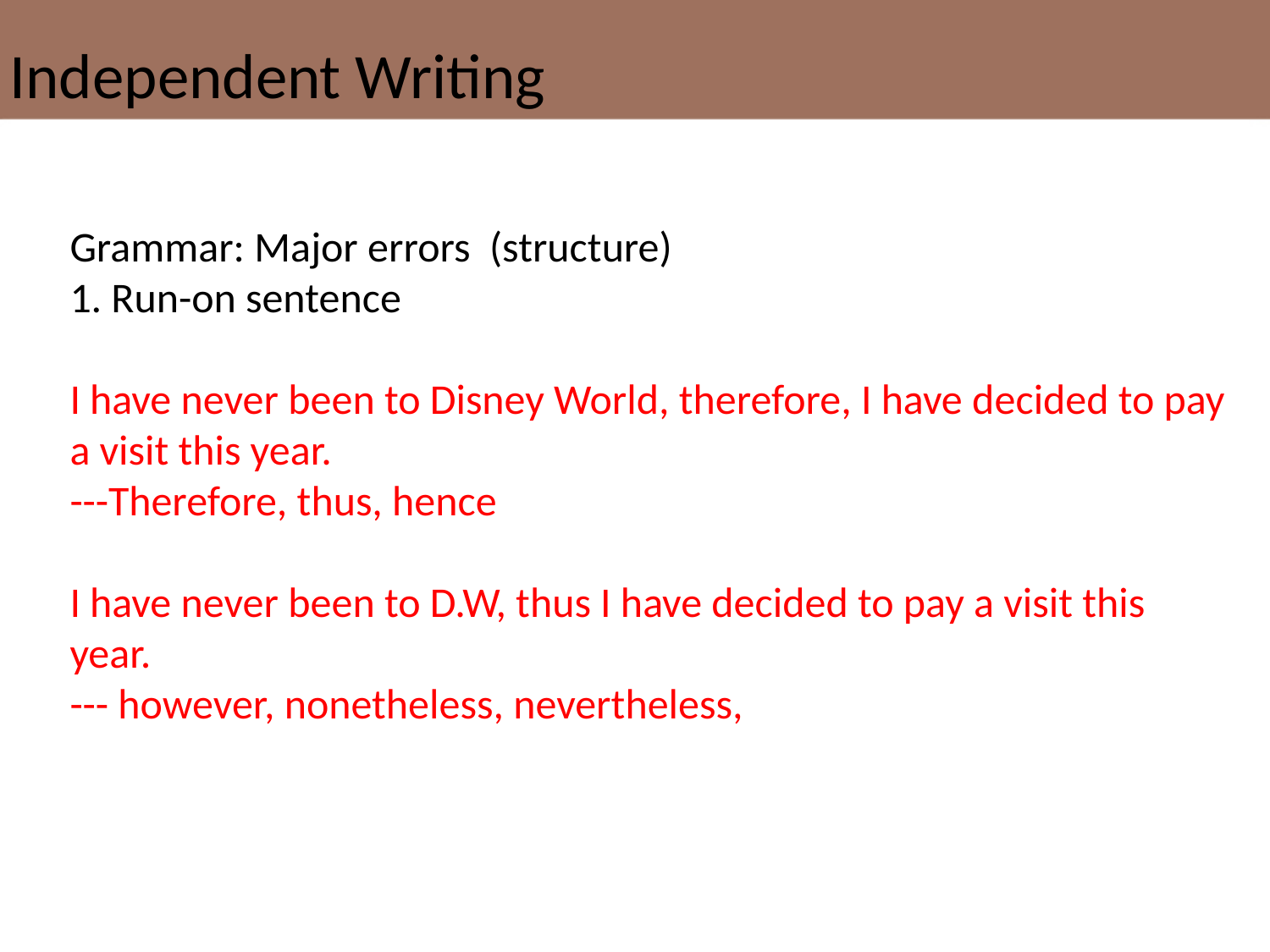

Independent Writing
Grammar: Major errors  (structure)1. Run-on sentence

I have never been to Disney World, therefore, I have decided to pay a visit this year.---Therefore, thus, hence

I have never been to D.W, thus I have decided to pay a visit this year.--- however, nonetheless, nevertheless,